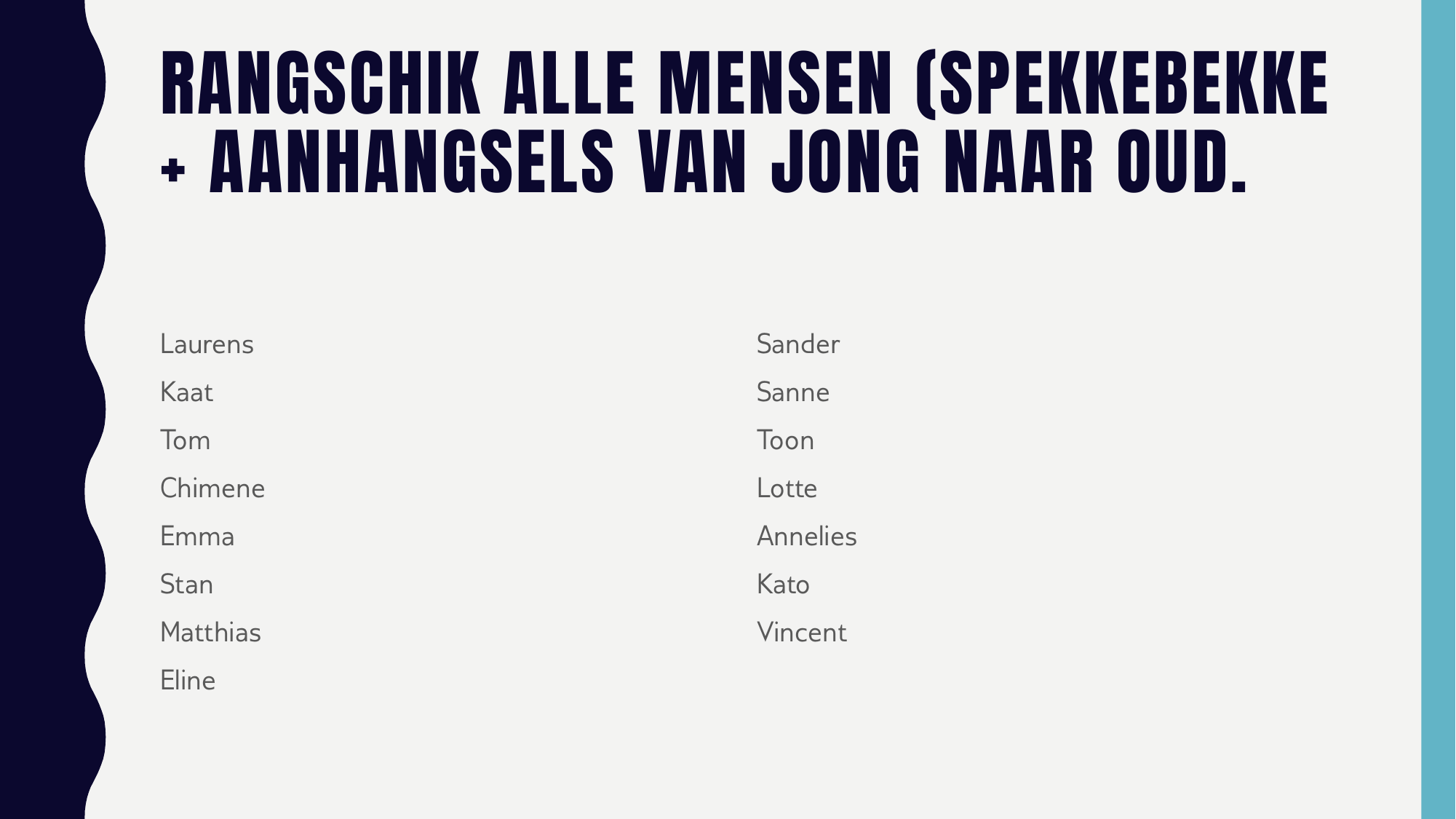

# Rangschik alle mensen (SPEKKEBEKKE + AANHANGSELS van jong naar oud.
Laurens
Kaat
Tom
Chimene
Emma
Stan
Matthias
Eline
Sander
Sanne
Toon
Lotte
Annelies
Kato
Vincent